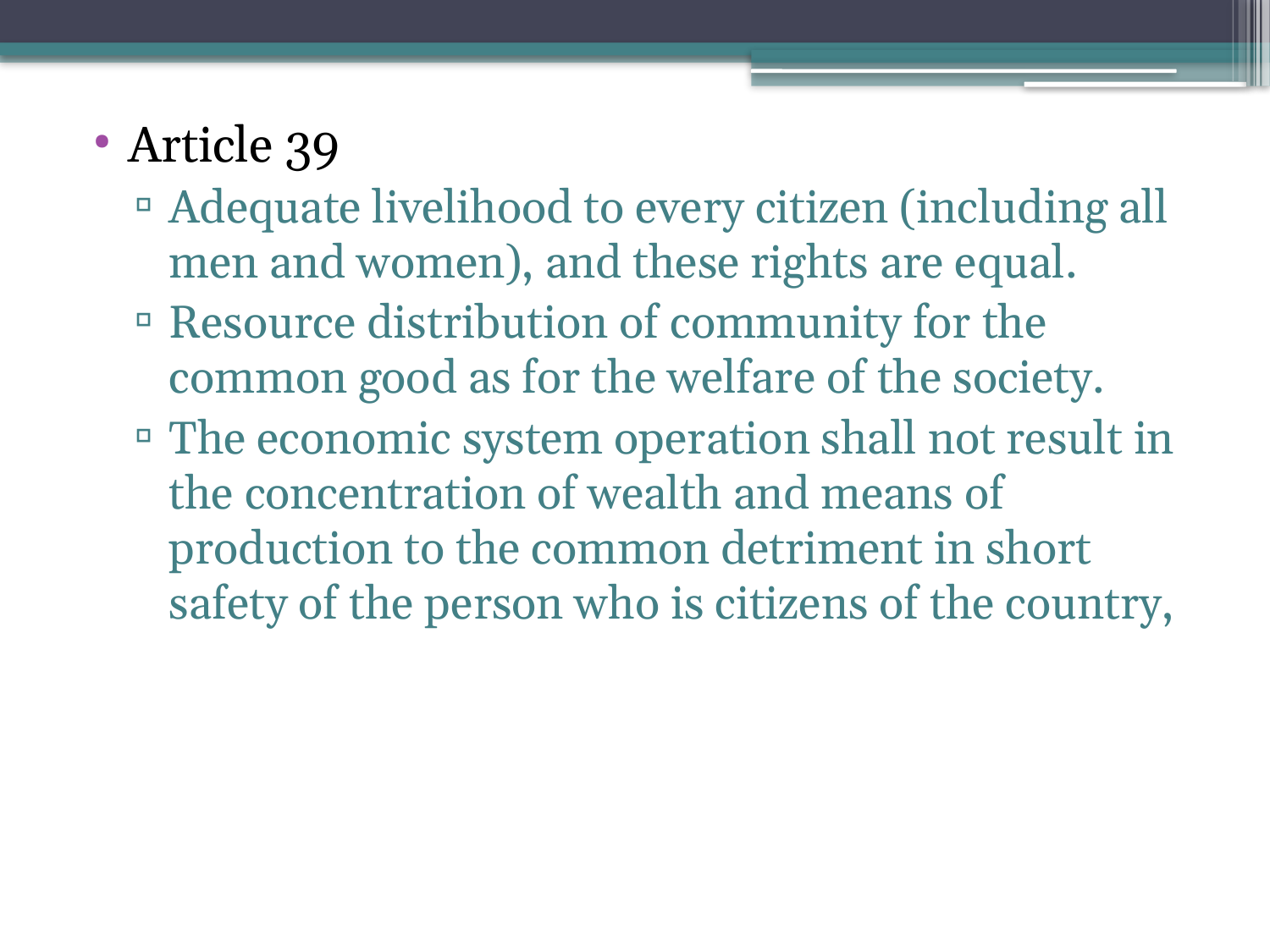

Article 39
Adequate livelihood to every citizen (including all men and women), and these rights are equal.
Resource distribution of community for the common good as for the welfare of the society.
The economic system operation shall not result in the concentration of wealth and means of production to the common detriment in short safety of the person who is citizens of the country,